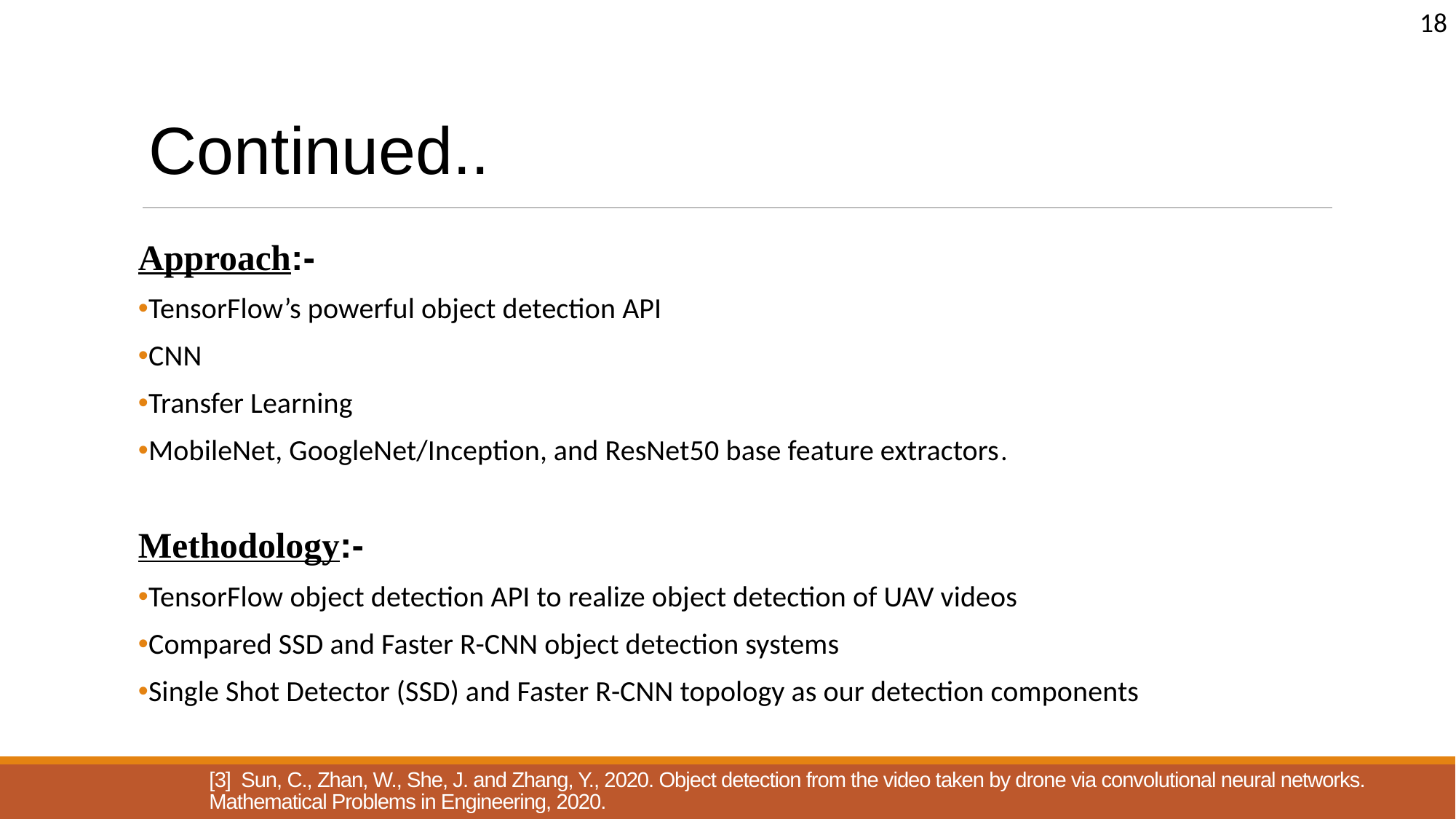

18
Continued..

Approach:-
TensorFlow’s powerful object detection API
CNN
Transfer Learning
MobileNet, GoogleNet/Inception, and ResNet50 base feature extractors.

Methodology:-
TensorFlow object detection API to realize object detection of UAV videos
Compared SSD and Faster R-CNN object detection systems
Single Shot Detector (SSD) and Faster R-CNN topology as our detection components
[3]  Sun, C., Zhan, W., She, J. and Zhang, Y., 2020. Object detection from the video taken by drone via convolutional neural networks. Mathematical Problems in Engineering, 2020.